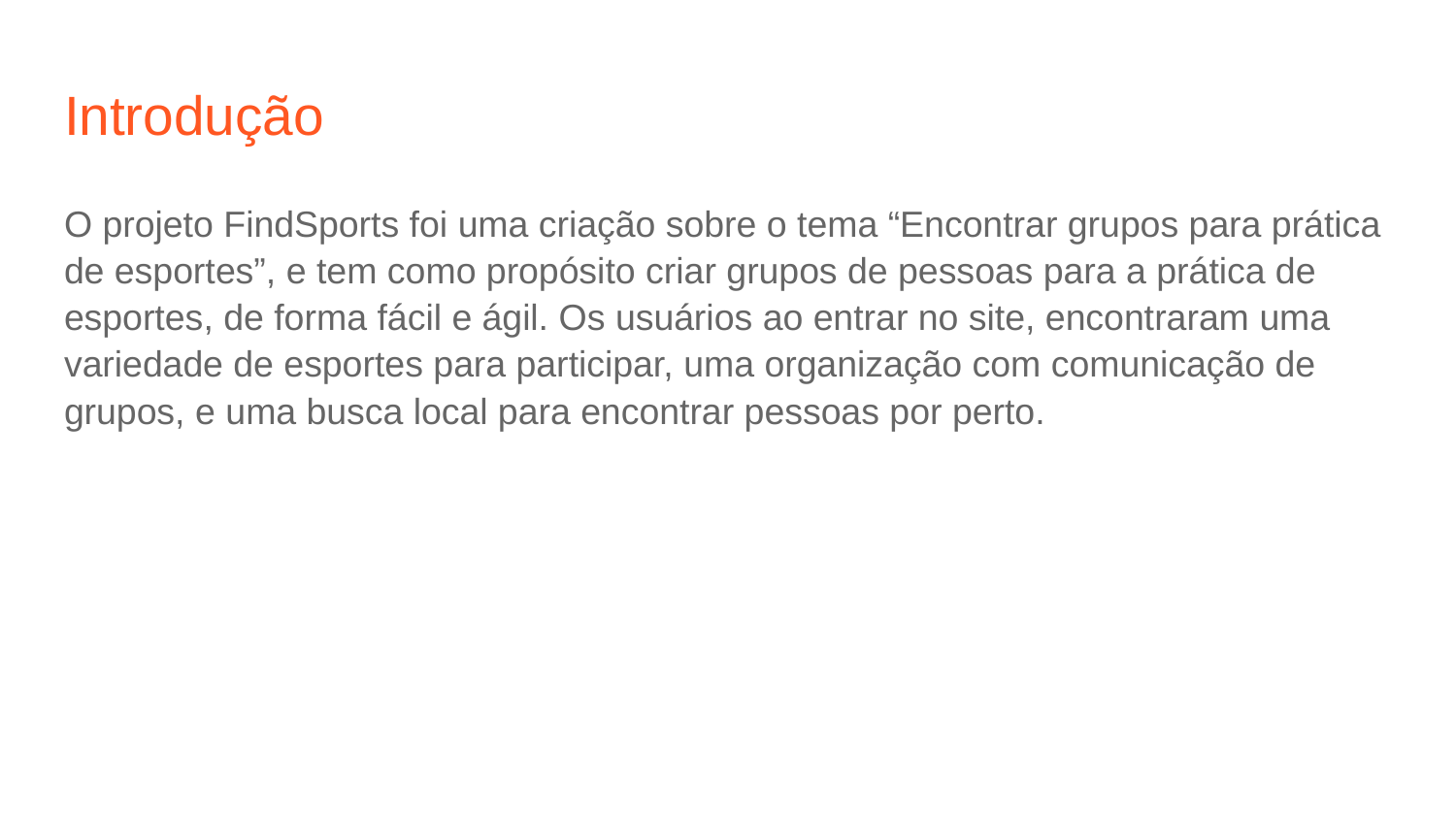

# Introdução
O projeto FindSports foi uma criação sobre o tema “Encontrar grupos para prática de esportes”, e tem como propósito criar grupos de pessoas para a prática de esportes, de forma fácil e ágil. Os usuários ao entrar no site, encontraram uma variedade de esportes para participar, uma organização com comunicação de grupos, e uma busca local para encontrar pessoas por perto.